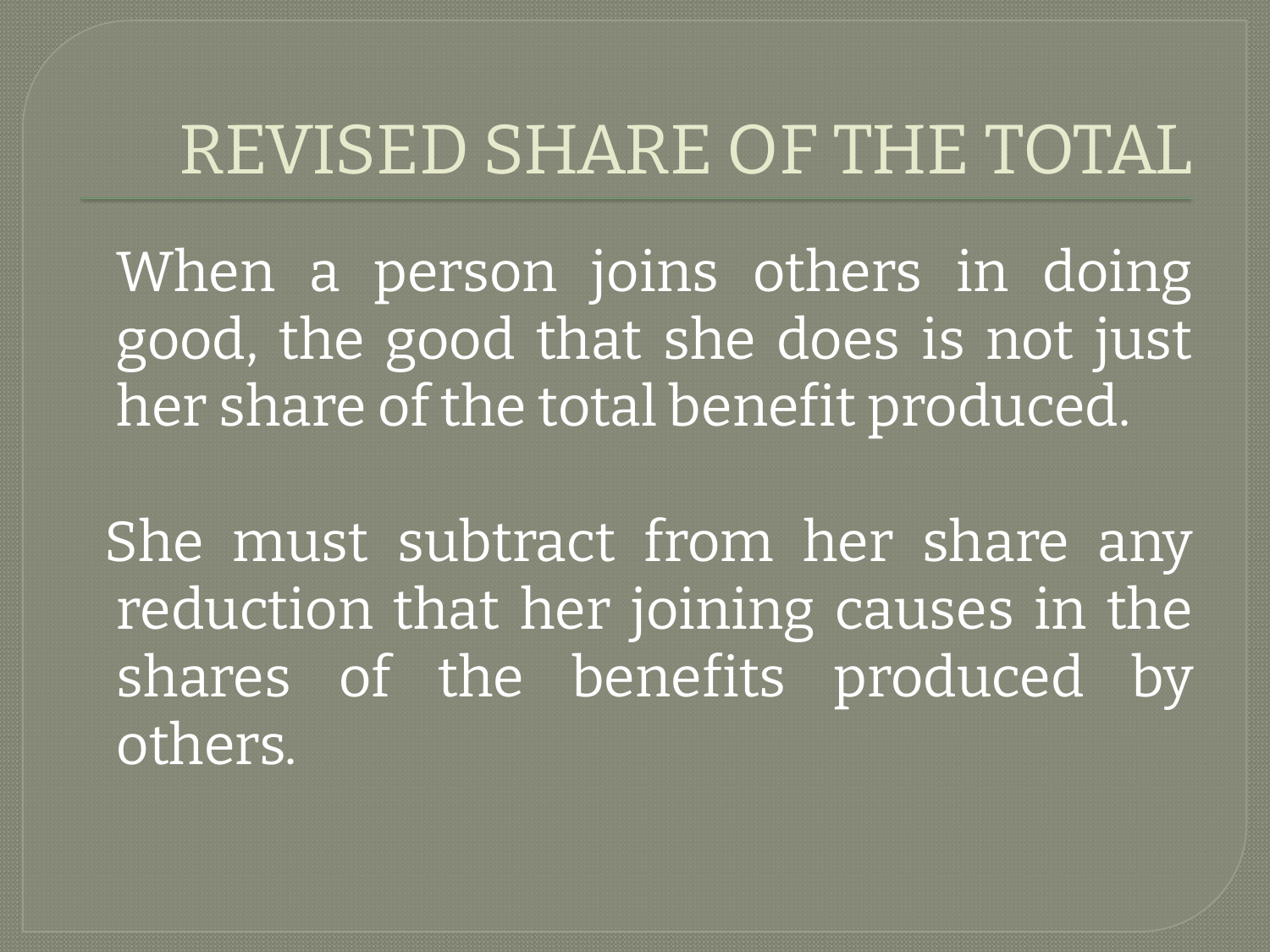

# REVISED SHARE OF THE TOTAL
	When a person joins others in doing good, the good that she does is not just her share of the total benefit produced.

 She must subtract from her share any reduction that her joining causes in the shares of the benefits produced by others.